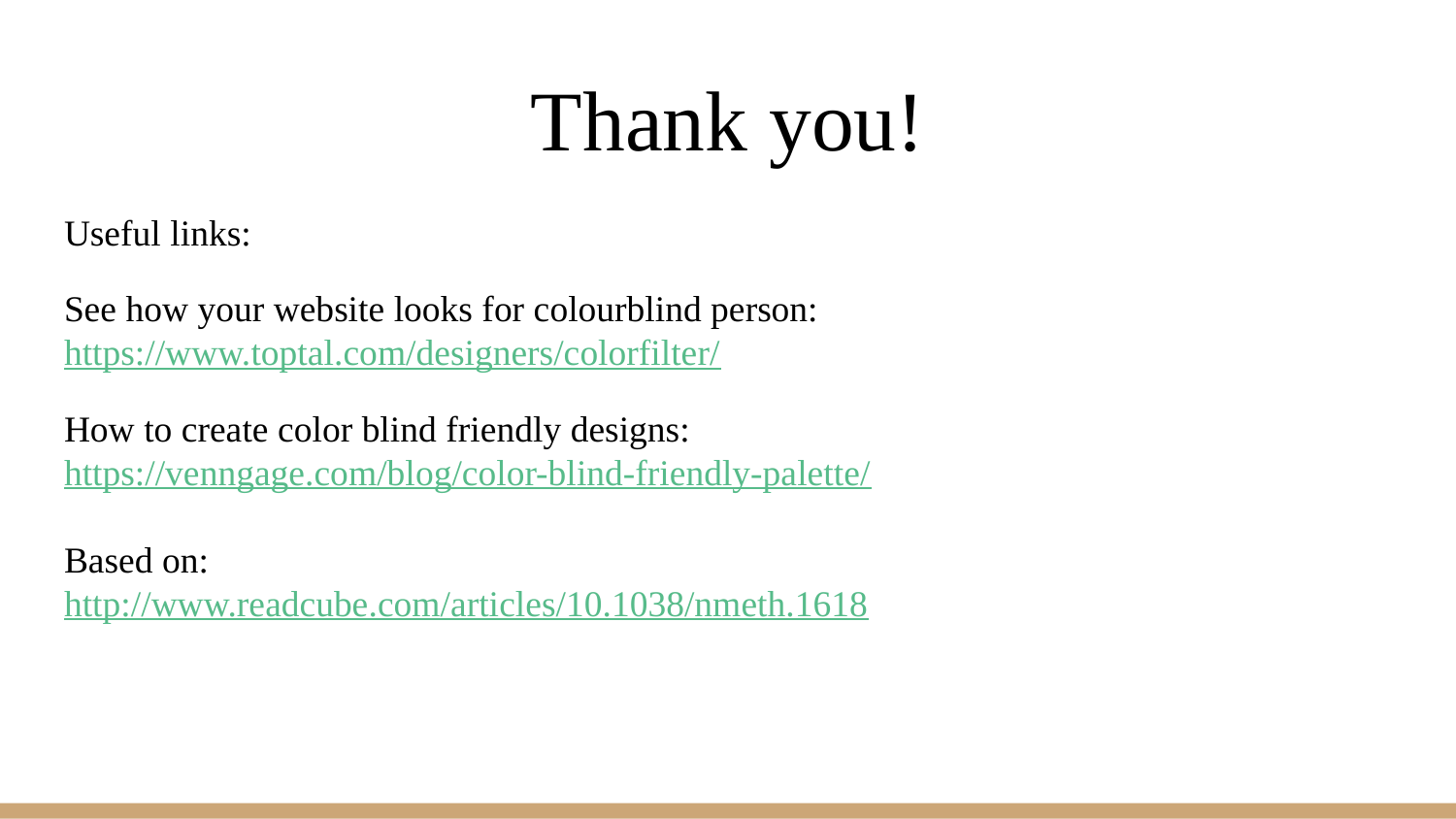

# Thank you!
Useful links:
See how your website looks for colourblind person: https://www.toptal.com/designers/colorfilter/
How to create color blind friendly designs:
https://venngage.com/blog/color-blind-friendly-palette/

Based on:
http://www.readcube.com/articles/10.1038/nmeth.1618